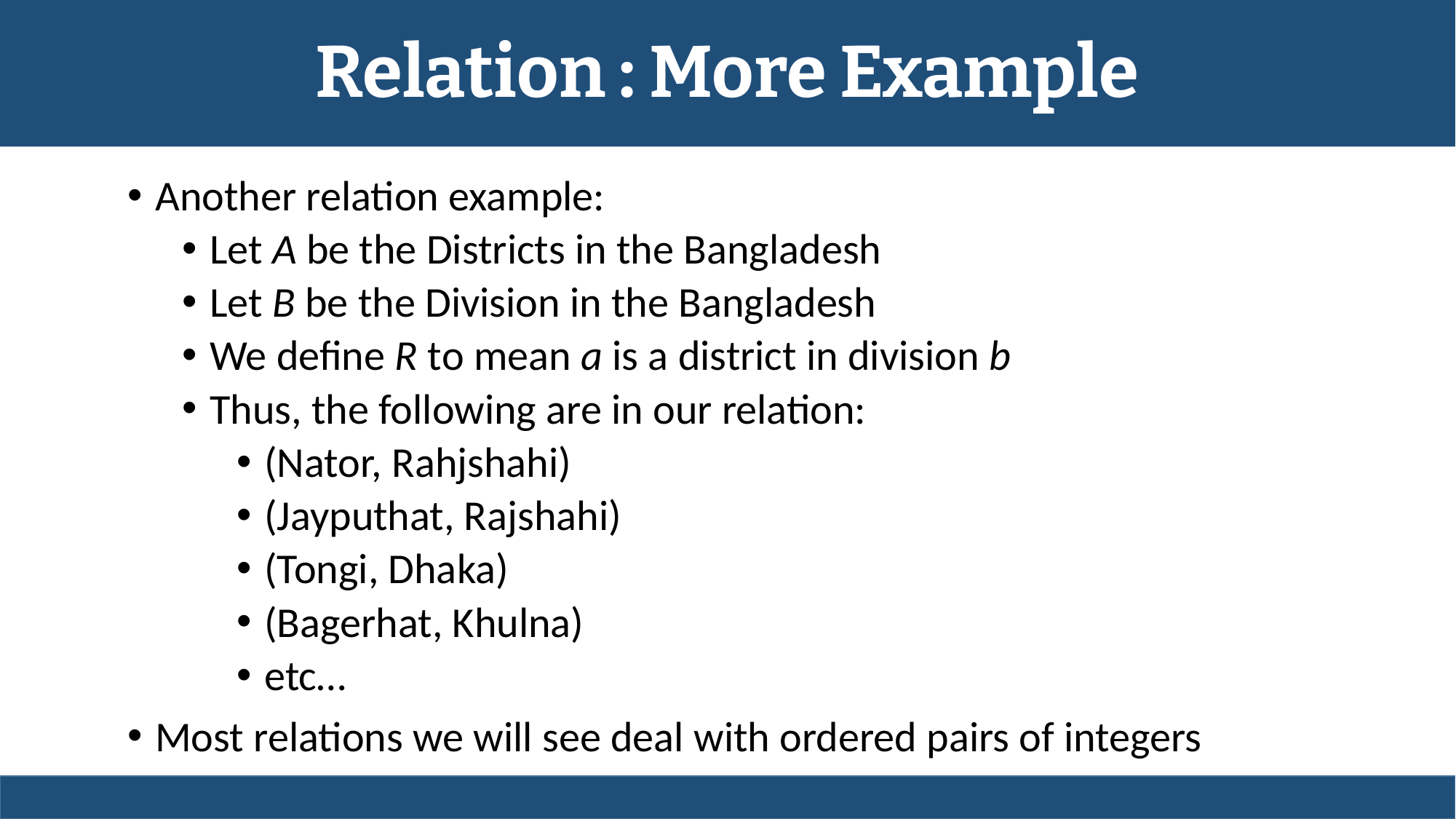

Relation : More Example
# More relation examples
Another relation example:
Let A be the Districts in the Bangladesh
Let B be the Division in the Bangladesh
We define R to mean a is a district in division b
Thus, the following are in our relation:
(Nator, Rahjshahi)
(Jayputhat, Rajshahi)
(Tongi, Dhaka)
(Bagerhat, Khulna)
etc…
Most relations we will see deal with ordered pairs of integers